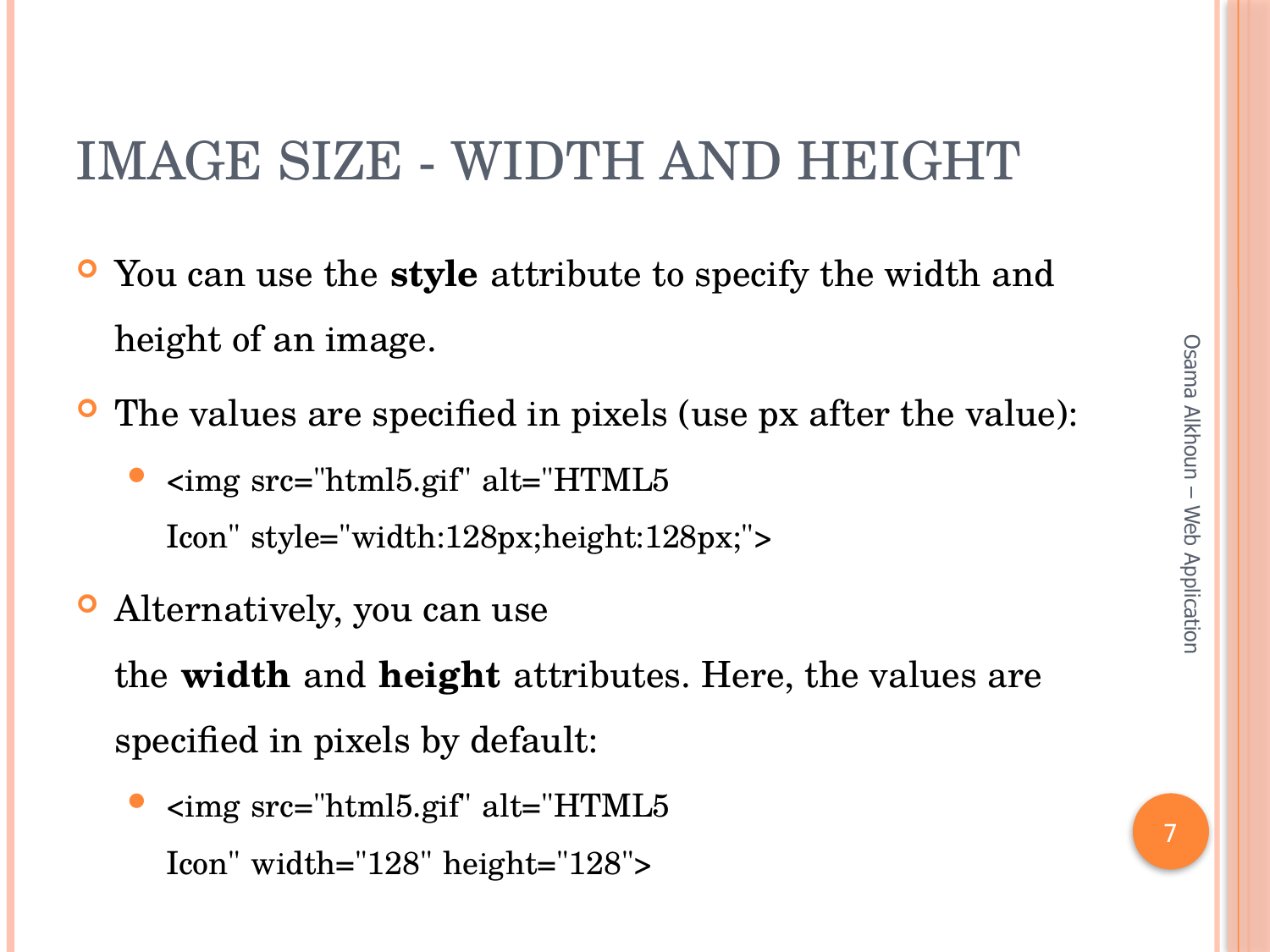

# Image Size - Width and Height
You can use the style attribute to specify the width and height of an image.
The values are specified in pixels (use px after the value):
<img src="html5.gif" alt="HTML5 Icon" style="width:128px;height:128px;">
Alternatively, you can use the width and height attributes. Here, the values are specified in pixels by default:
<img src="html5.gif" alt="HTML5 Icon" width="128" height="128">
Osama Alkhoun – Web Application
7